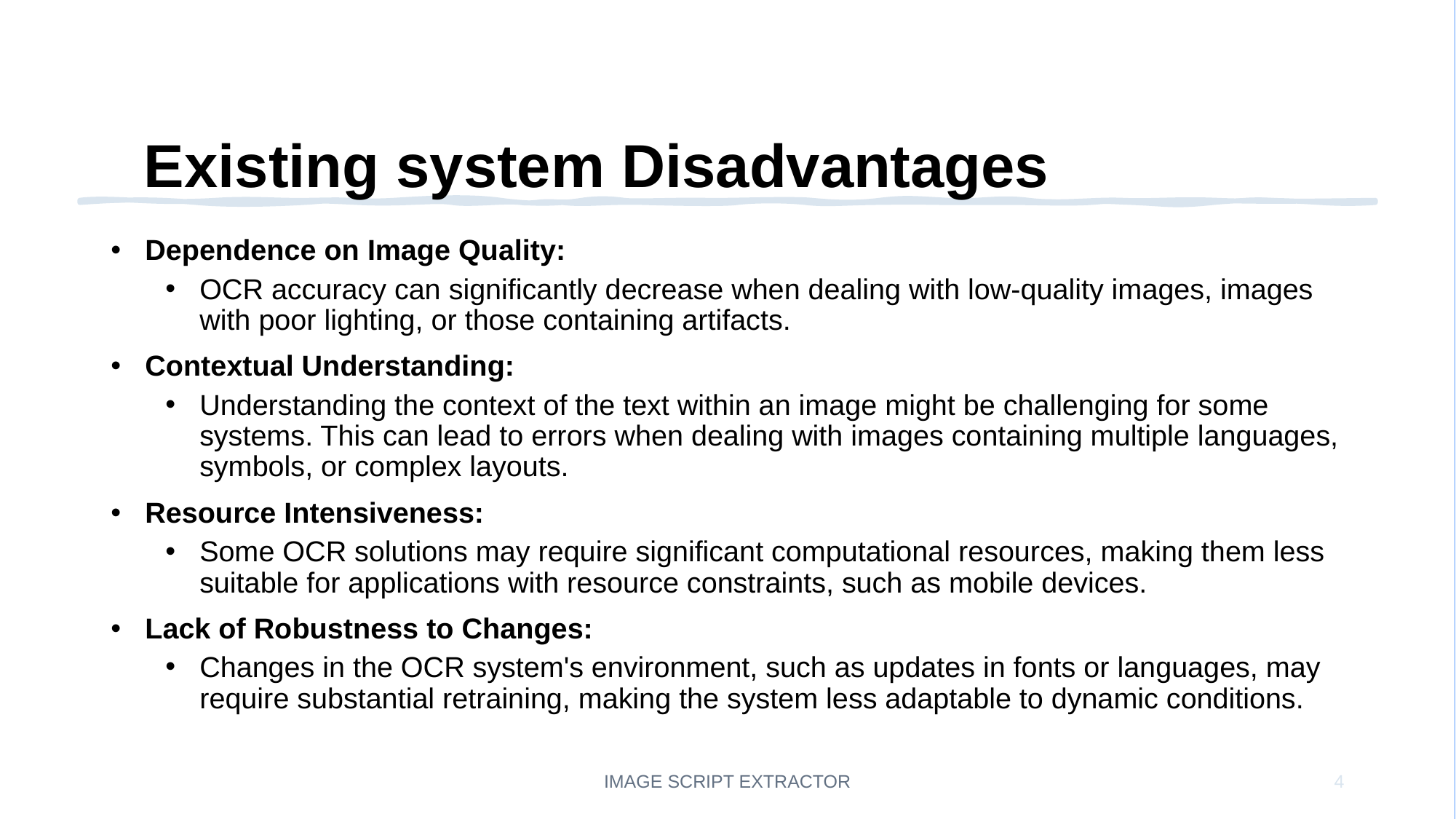

# Existing system Disadvantages

Dependence on Image Quality:
OCR accuracy can significantly decrease when dealing with low-quality images, images with poor lighting, or those containing artifacts.
Contextual Understanding:
Understanding the context of the text within an image might be challenging for some systems. This can lead to errors when dealing with images containing multiple languages, symbols, or complex layouts.
Resource Intensiveness:
Some OCR solutions may require significant computational resources, making them less suitable for applications with resource constraints, such as mobile devices.
Lack of Robustness to Changes:
Changes in the OCR system's environment, such as updates in fonts or languages, may require substantial retraining, making the system less adaptable to dynamic conditions.

IMAGE SCRIPT EXTRACTOR
4